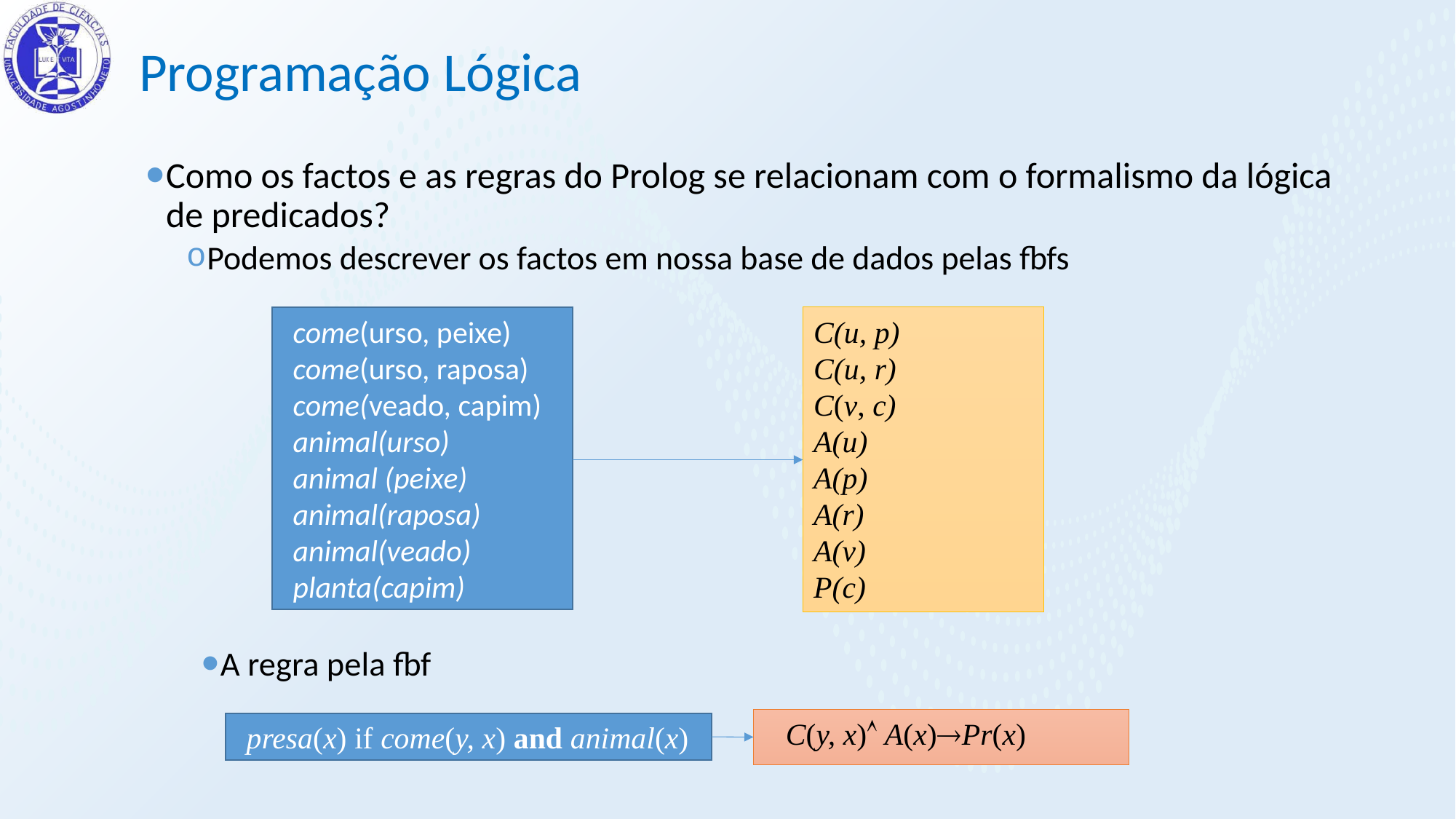

Programação Lógica
Como os factos e as regras do Prolog se relacionam com o formalismo da lógica de predicados?
Podemos descrever os factos em nossa base de dados pelas fbfs
come(urso, peixe)
come(urso, raposa)
come(veado, capim)
animal(urso)
animal (peixe)
animal(raposa)
animal(veado)
planta(capim)
C(u, p)
C(u, r)
C(v, c)
A(u)
A(p)
A(r)
A(v)
P(c)
A regra pela fbf
C(y, x)∧ A(x)→Pr(x)
presa(x) if come(y, x) and animal(x)